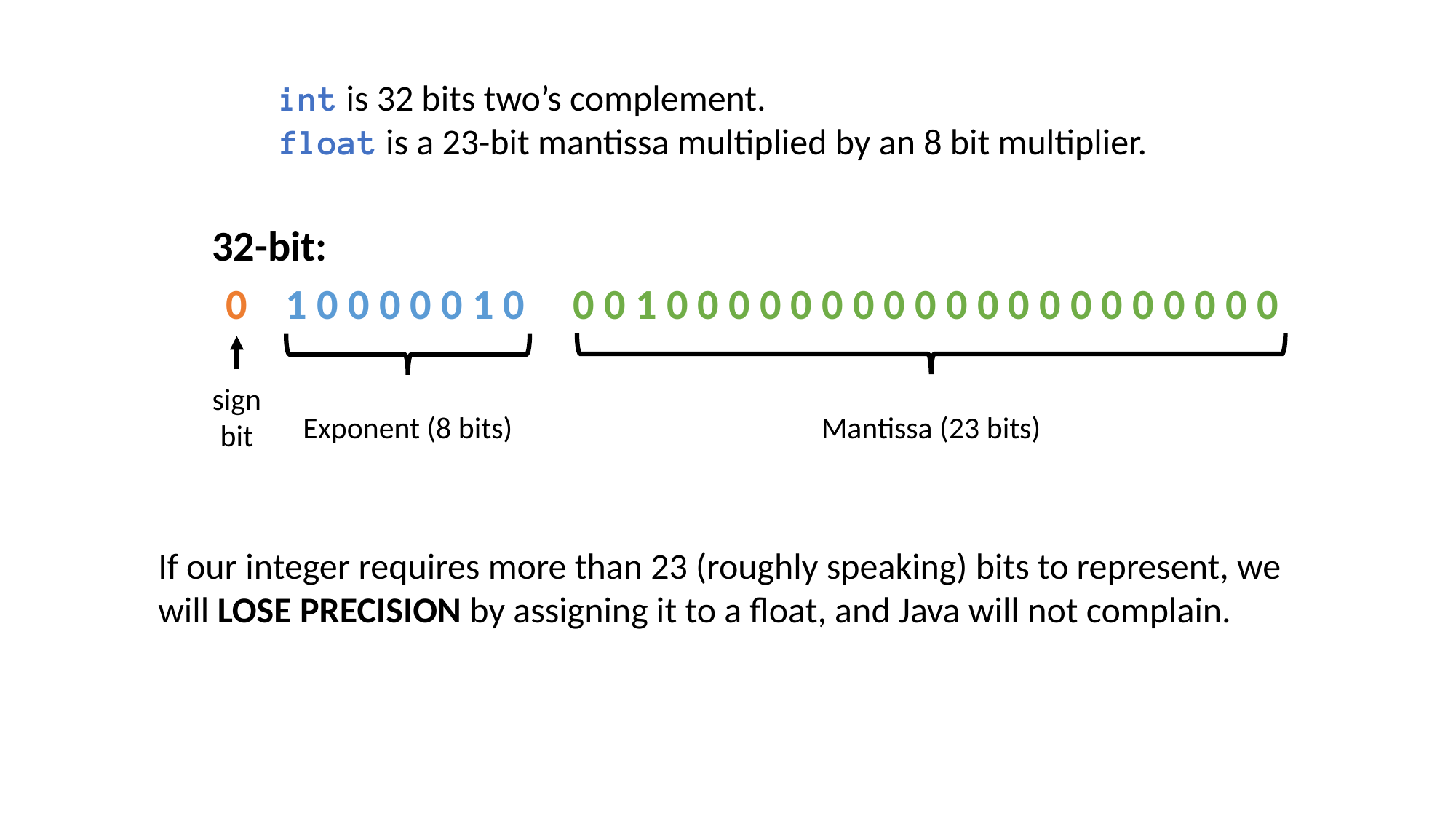

int is 32 bits two’s complement.
float is a 23-bit mantissa multiplied by an 8 bit multiplier.
32-bit:

0    1 0 0 0 0 0 1 0     0 0 1 0 0 0 0 0 0 0 0 0 0 0 0 0 0 0 0 0 0 0 0
sign bit
Exponent (8 bits)
Mantissa (23 bits)
If our integer requires more than 23 (roughly speaking) bits to represent, we will LOSE PRECISION by assigning it to a float, and Java will not complain.